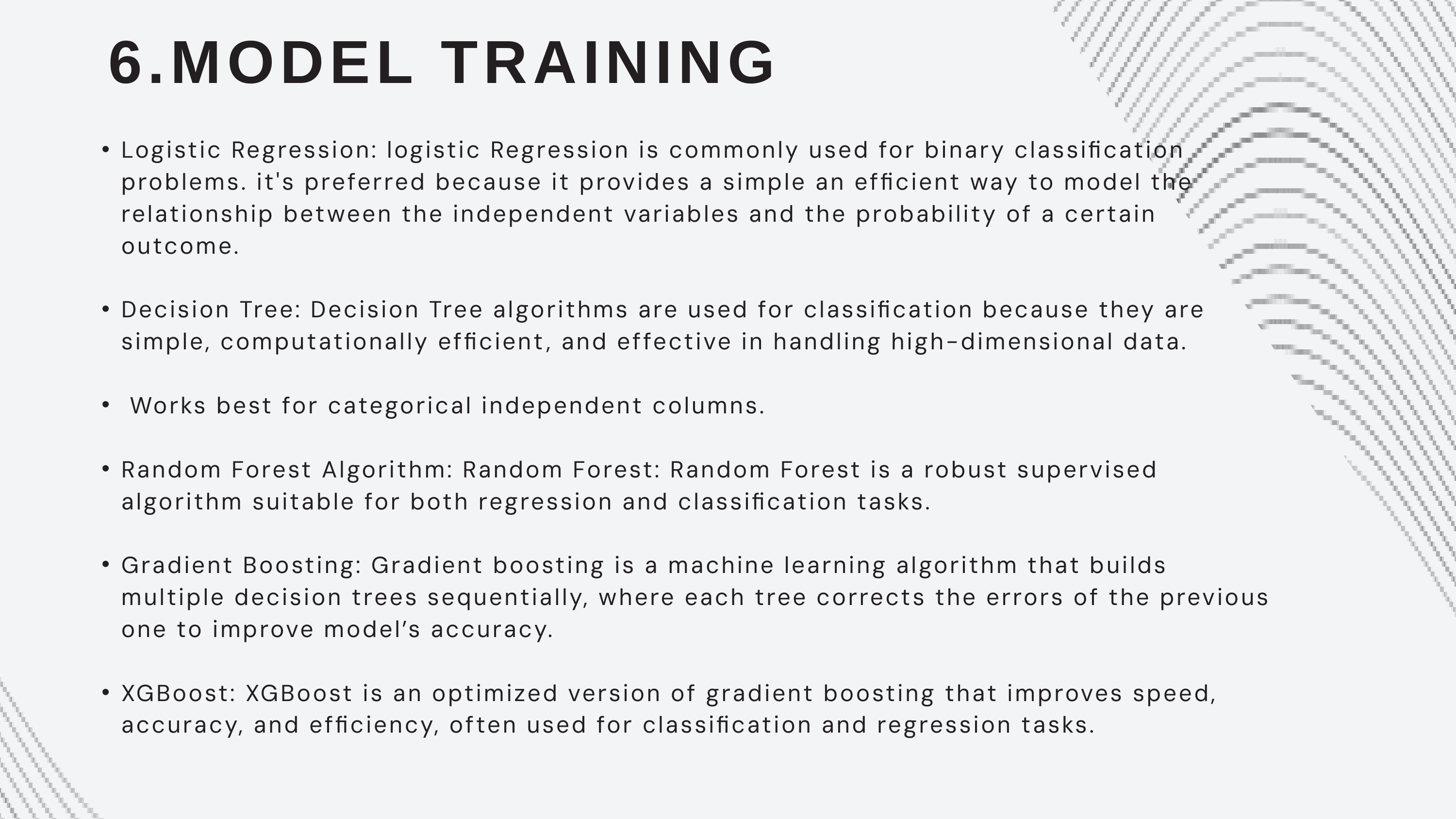

6.MODEL TRAINING

Logistic Regression: logistic Regression is commonly used for binary classification problems. it's preferred because it provides a simple an efficient way to model the relationship between the independent variables and the probability of a certain outcome.

Decision Tree: Decision Tree algorithms are used for classification because they are simple, computationally efficient, and effective in handling high-dimensional data.

 Works best for categorical independent columns.

Random Forest Algorithm: Random Forest: Random Forest is a robust supervised algorithm suitable for both regression and classification tasks.

Gradient Boosting: Gradient boosting is a machine learning algorithm that builds multiple decision trees sequentially, where each tree corrects the errors of the previous one to improve model’s accuracy.

XGBoost: XGBoost is an optimized version of gradient boosting that improves speed, accuracy, and efficiency, often used for classification and regression tasks.